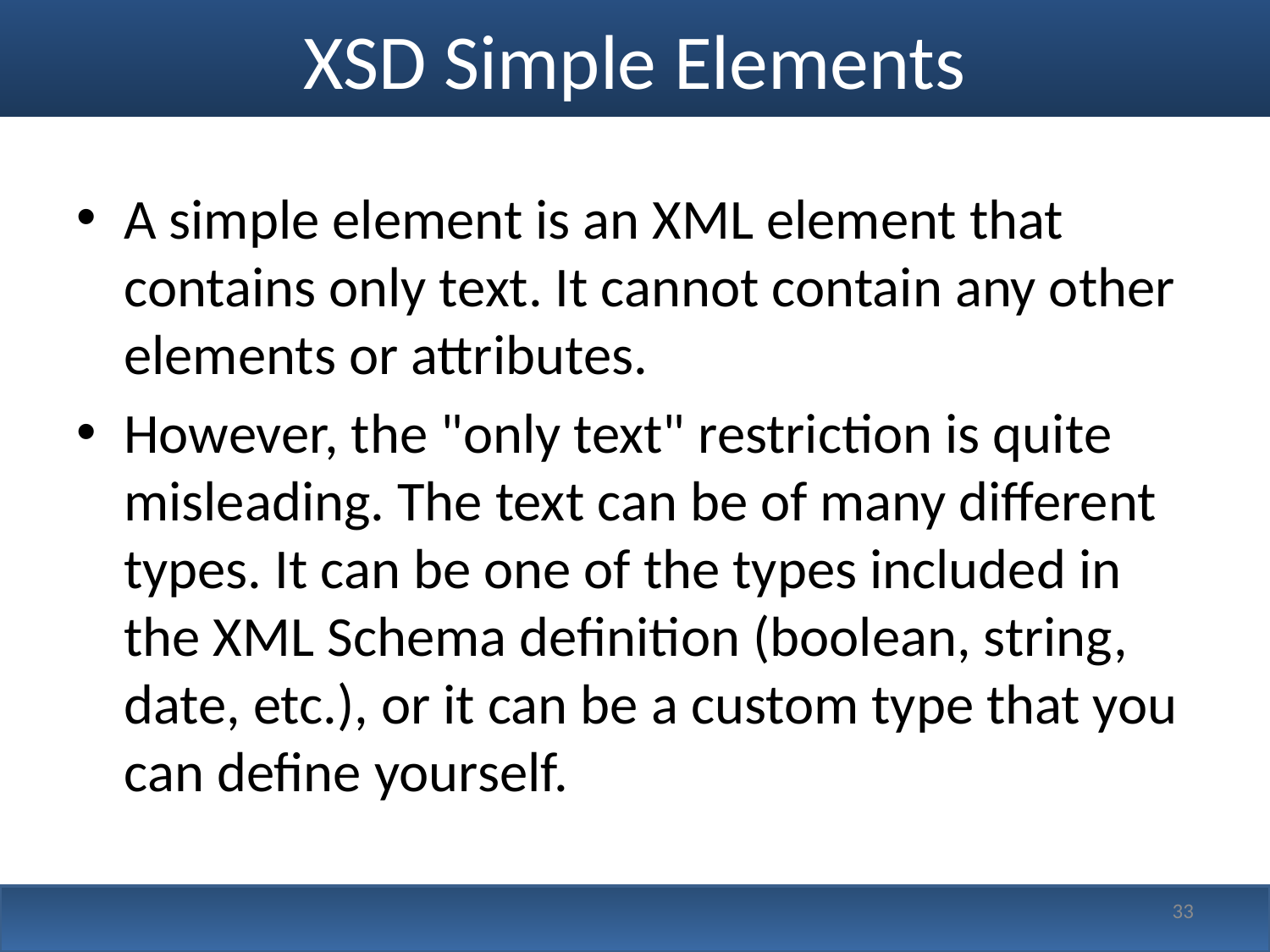

# XSD Simple Elements
A simple element is an XML element that contains only text. It cannot contain any other elements or attributes.
However, the "only text" restriction is quite misleading. The text can be of many different types. It can be one of the types included in the XML Schema definition (boolean, string, date, etc.), or it can be a custom type that you can define yourself.
33